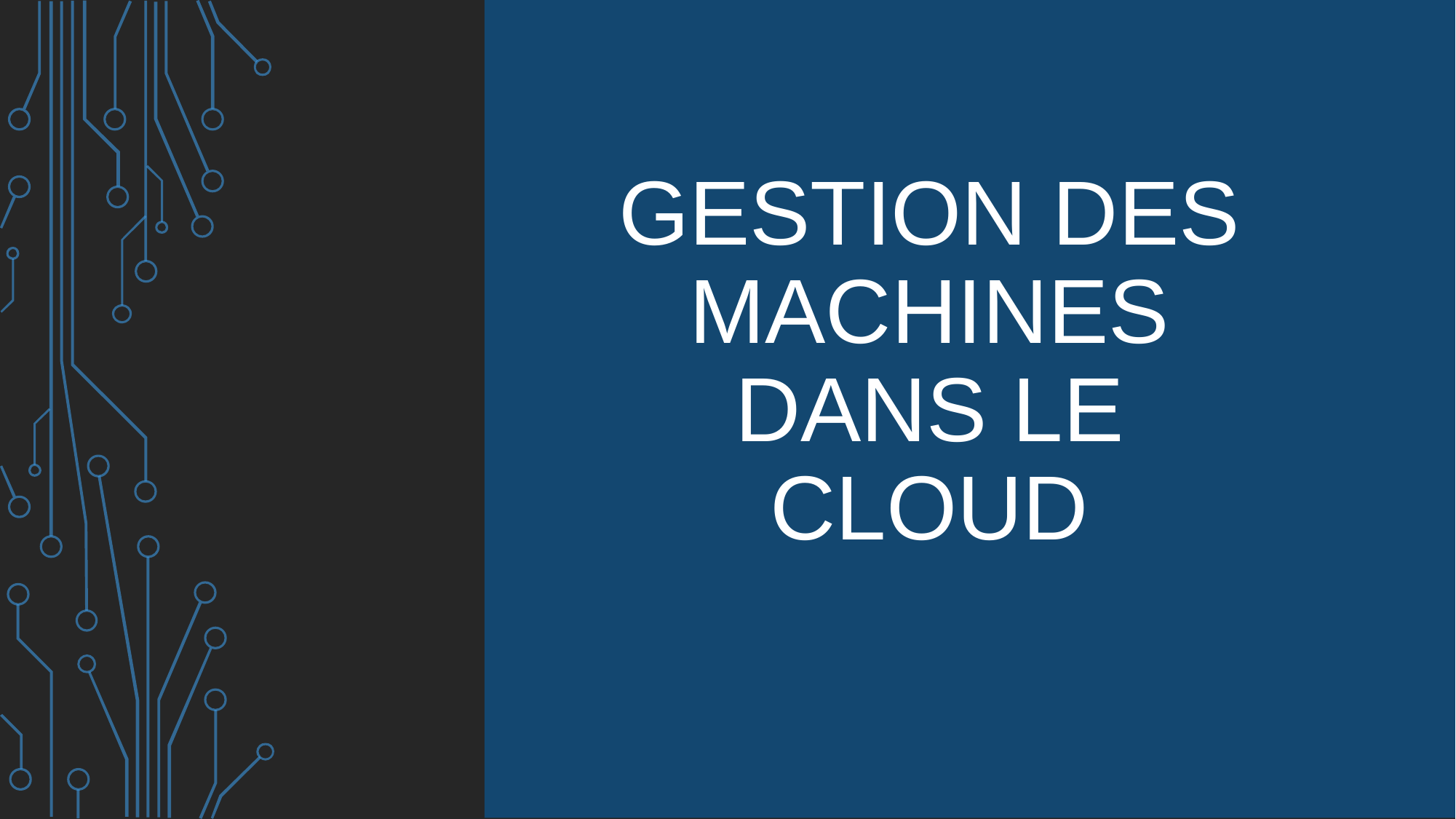

# Gestion des machines dans le cloud